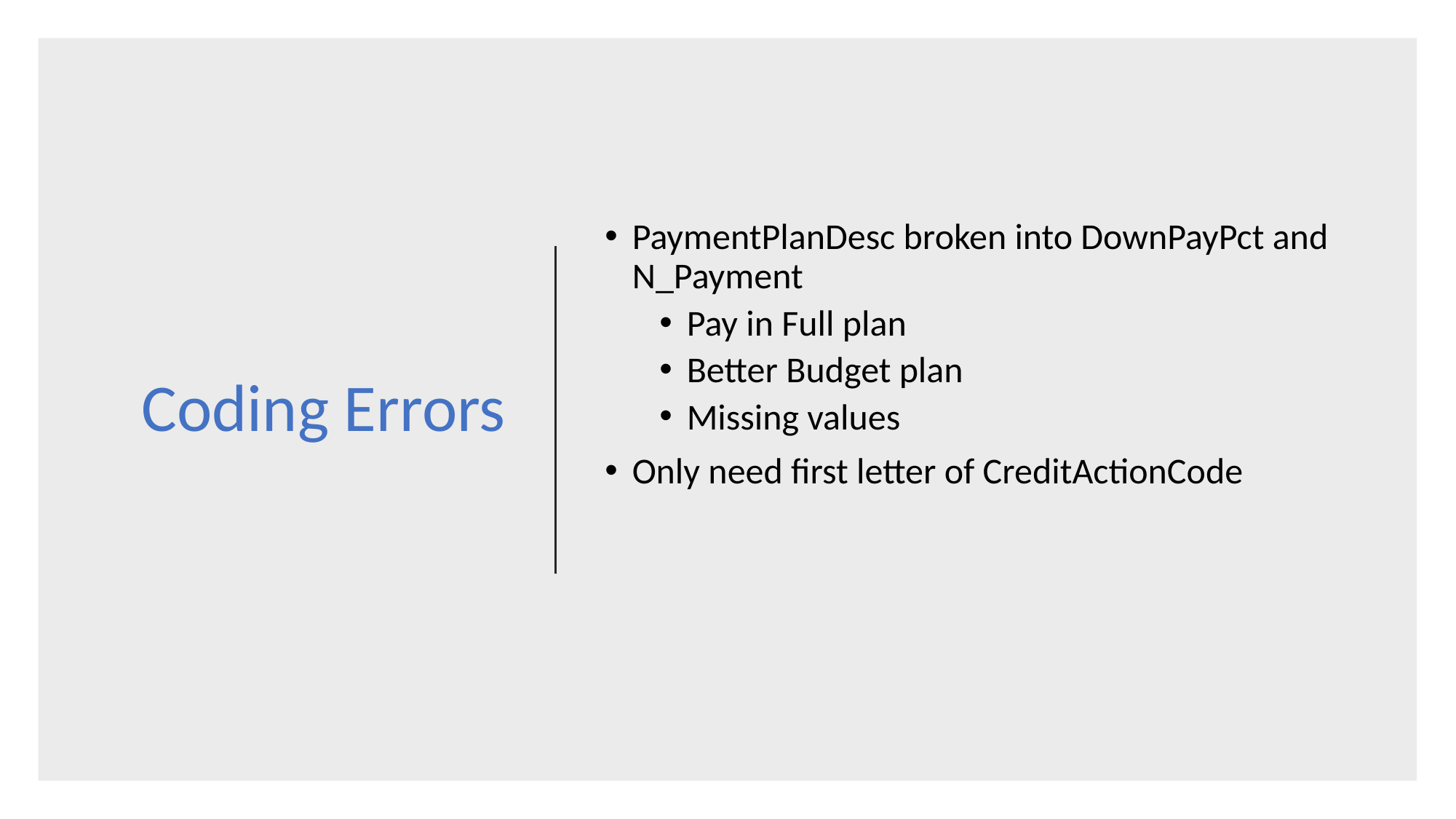

# Coding Errors
PaymentPlanDesc broken into DownPayPct and N_Payment
Pay in Full plan
Better Budget plan
Missing values
Only need first letter of CreditActionCode